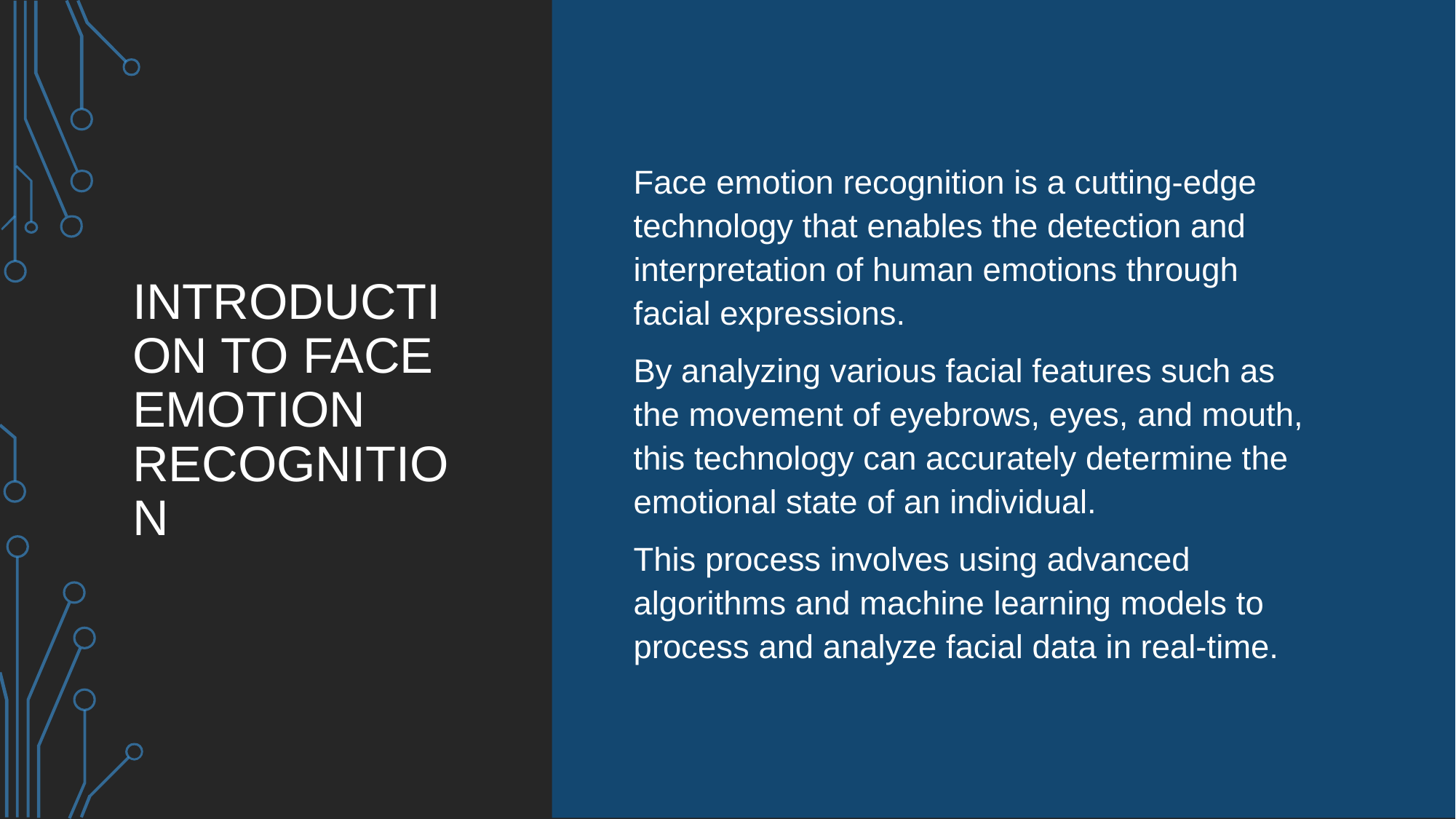

# Introduction to Face Emotion Recognition
Face emotion recognition is a cutting-edge technology that enables the detection and interpretation of human emotions through facial expressions.
By analyzing various facial features such as the movement of eyebrows, eyes, and mouth, this technology can accurately determine the emotional state of an individual.
This process involves using advanced algorithms and machine learning models to process and analyze facial data in real-time.